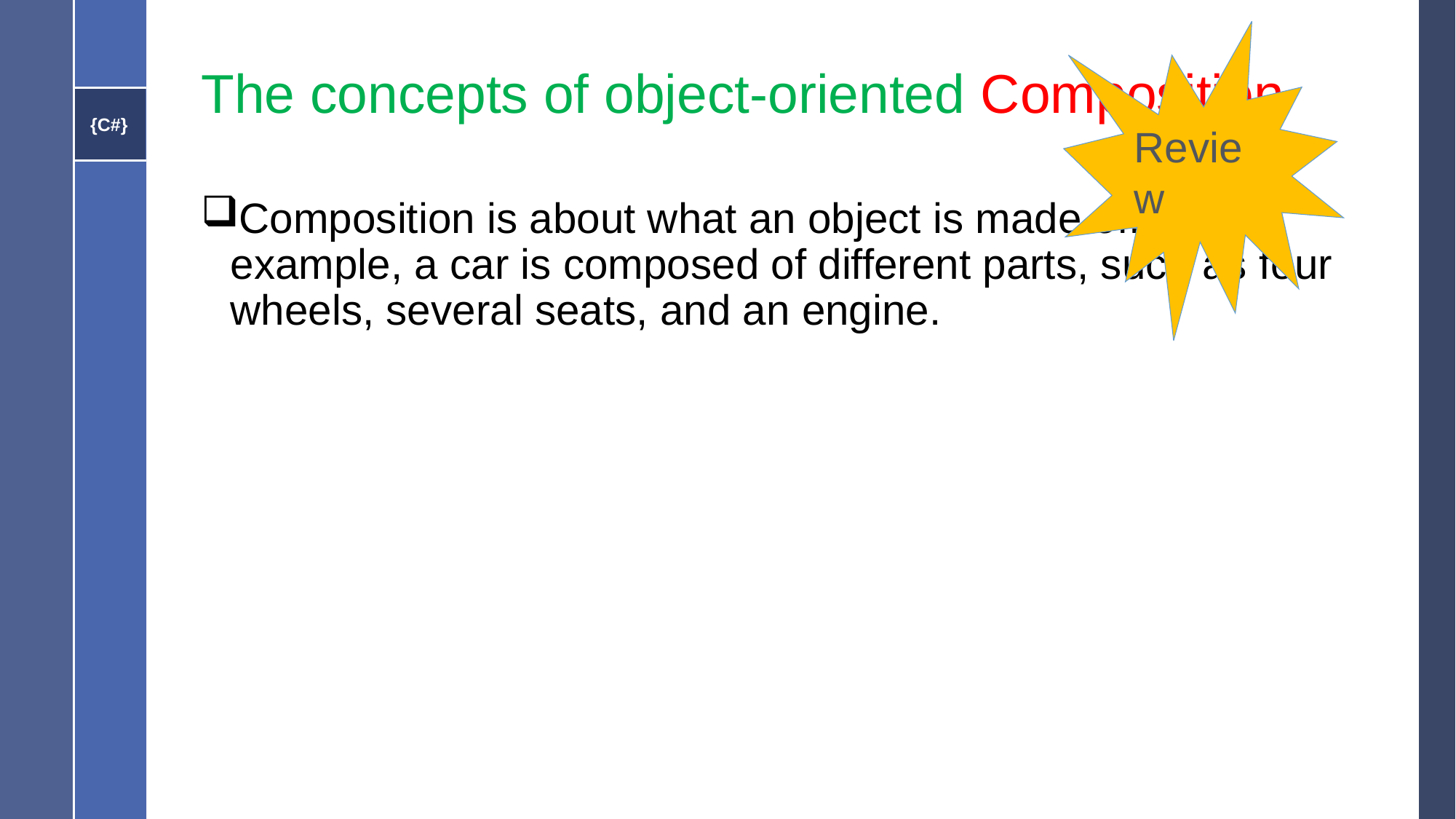

# The concepts of object-oriented Composition
Review
Composition is about what an object is made of. For example, a car is composed of different parts, such as four wheels, several seats, and an engine.